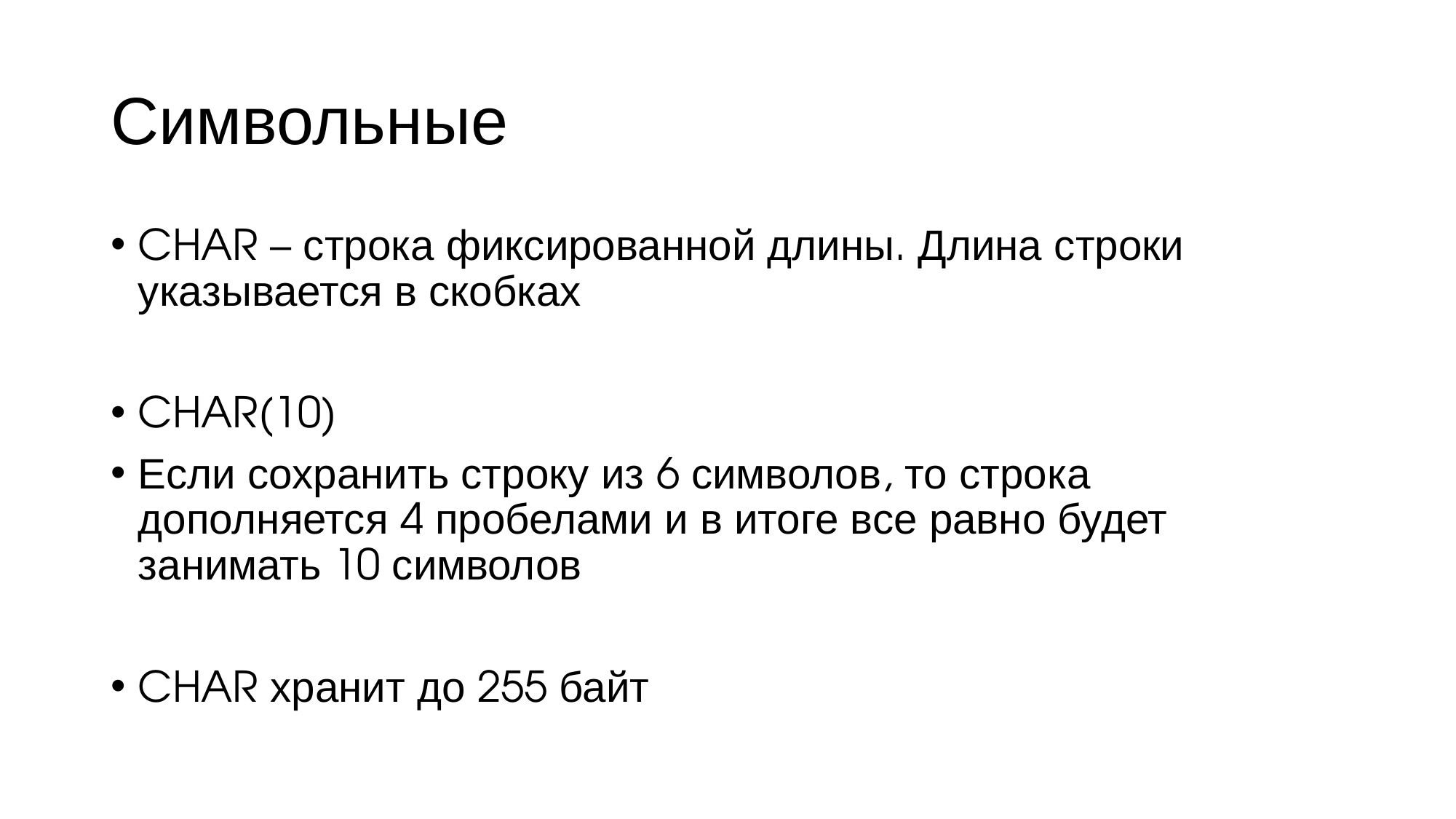

# Символьные
CHAR – строка фиксированной длины. Длина строки указывается в скобках

CHAR(10)
Если сохранить строку из 6 символов, то строка дополняется 4 пробелами и в итоге все равно будет занимать 10 символов

CHAR хранит до 255 байт